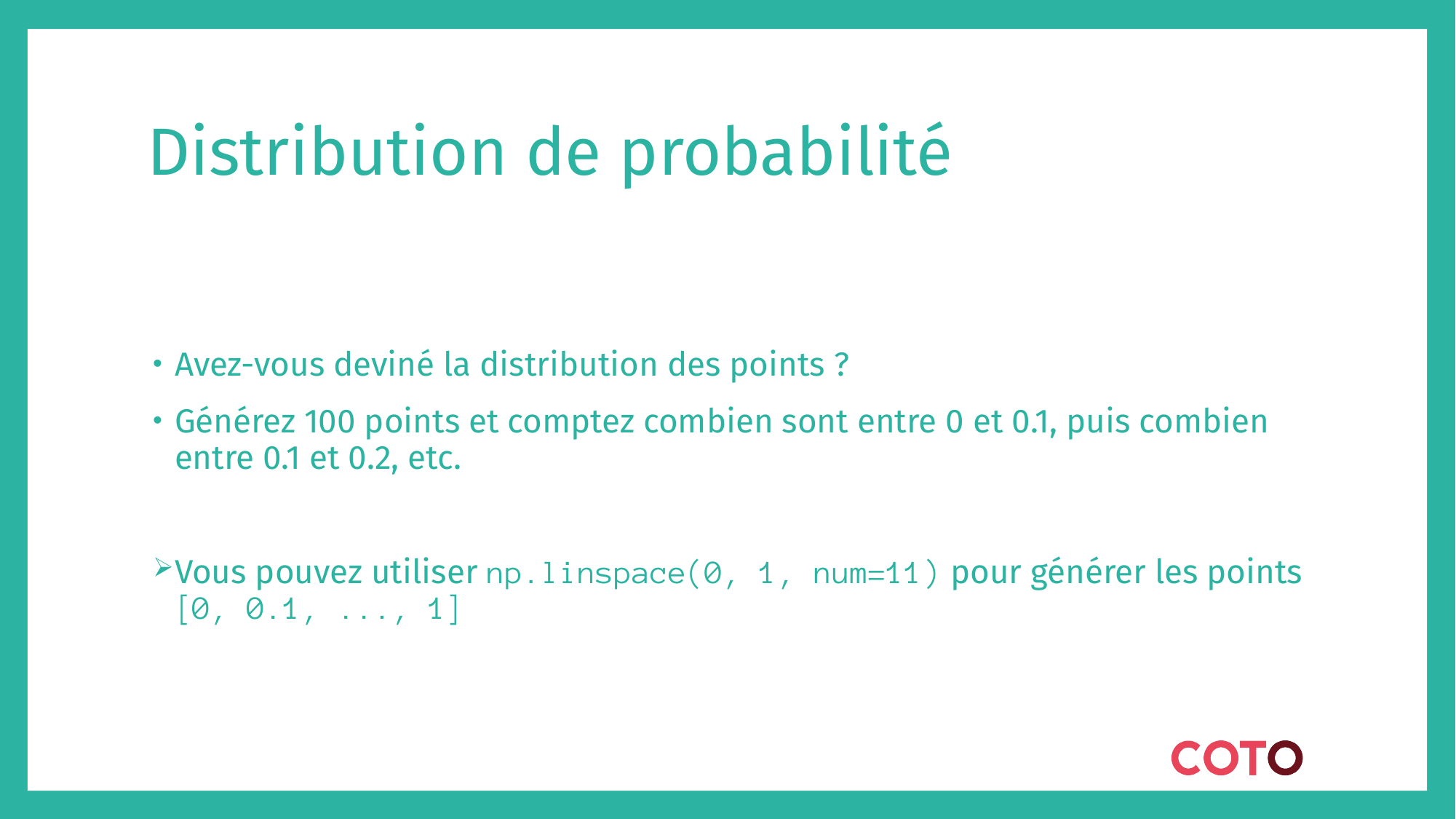

# Distribution de probabilité
Avez-vous deviné la distribution des points ?
Générez 100 points et comptez combien sont entre 0 et 0.1, puis combien entre 0.1 et 0.2, etc.

Vous pouvez utiliser np.linspace(0, 1, num=11) pour générer les points [0, 0.1, ..., 1]